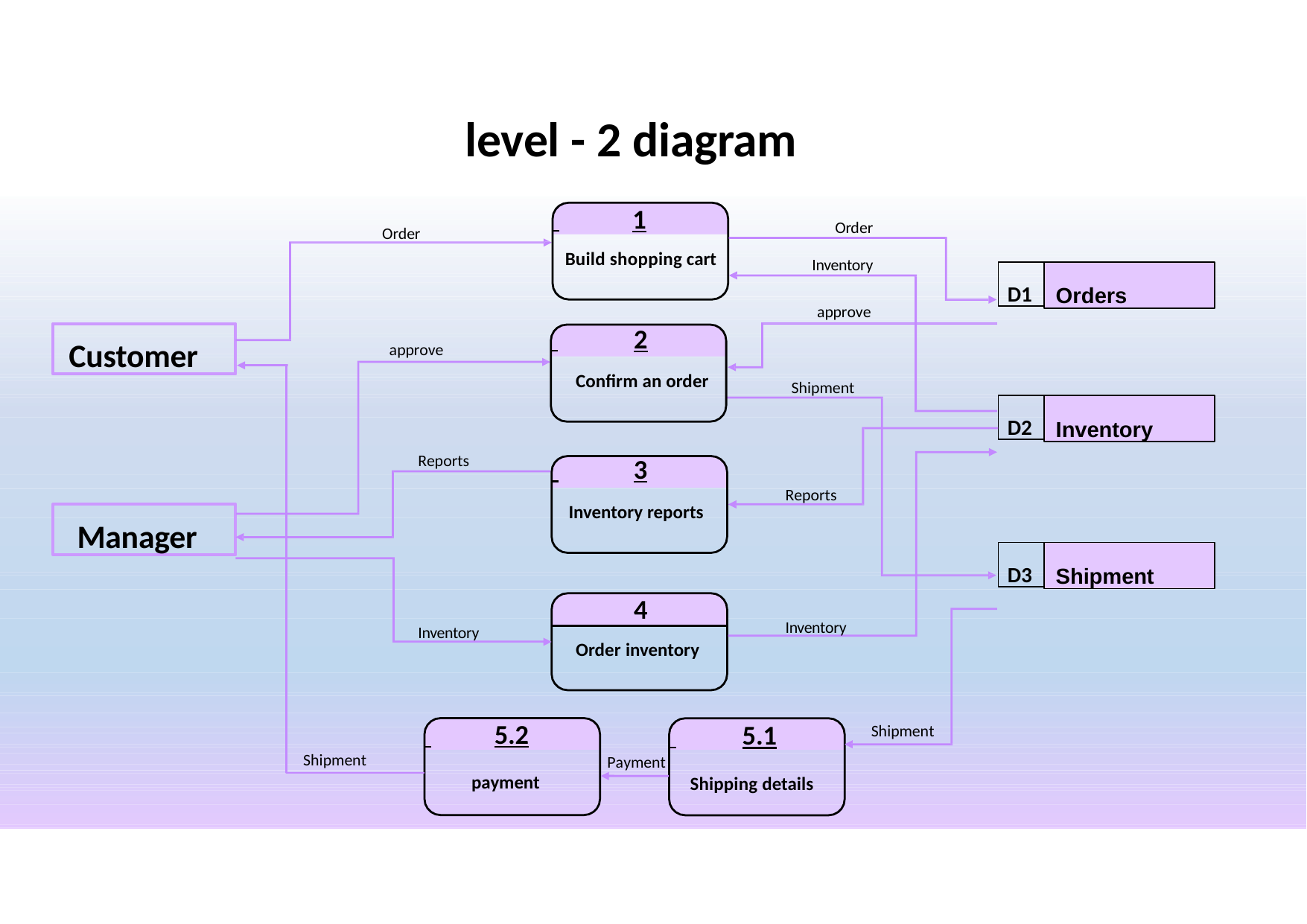

# level - 2 diagram
 	1
Build shopping cart

Order
Order

Inventory
D1
Orders

approve
 	2
Confirm an order

Customer

approve

Shipment
D2
Inventory

Reports
 	3
Inventory reports

Reports
Manager
D3
Shipment
4

Inventory
Inventory
Order inventory
 	5.2
payment
 	5.1
Shipping details

Shipment
Shipment
Payment